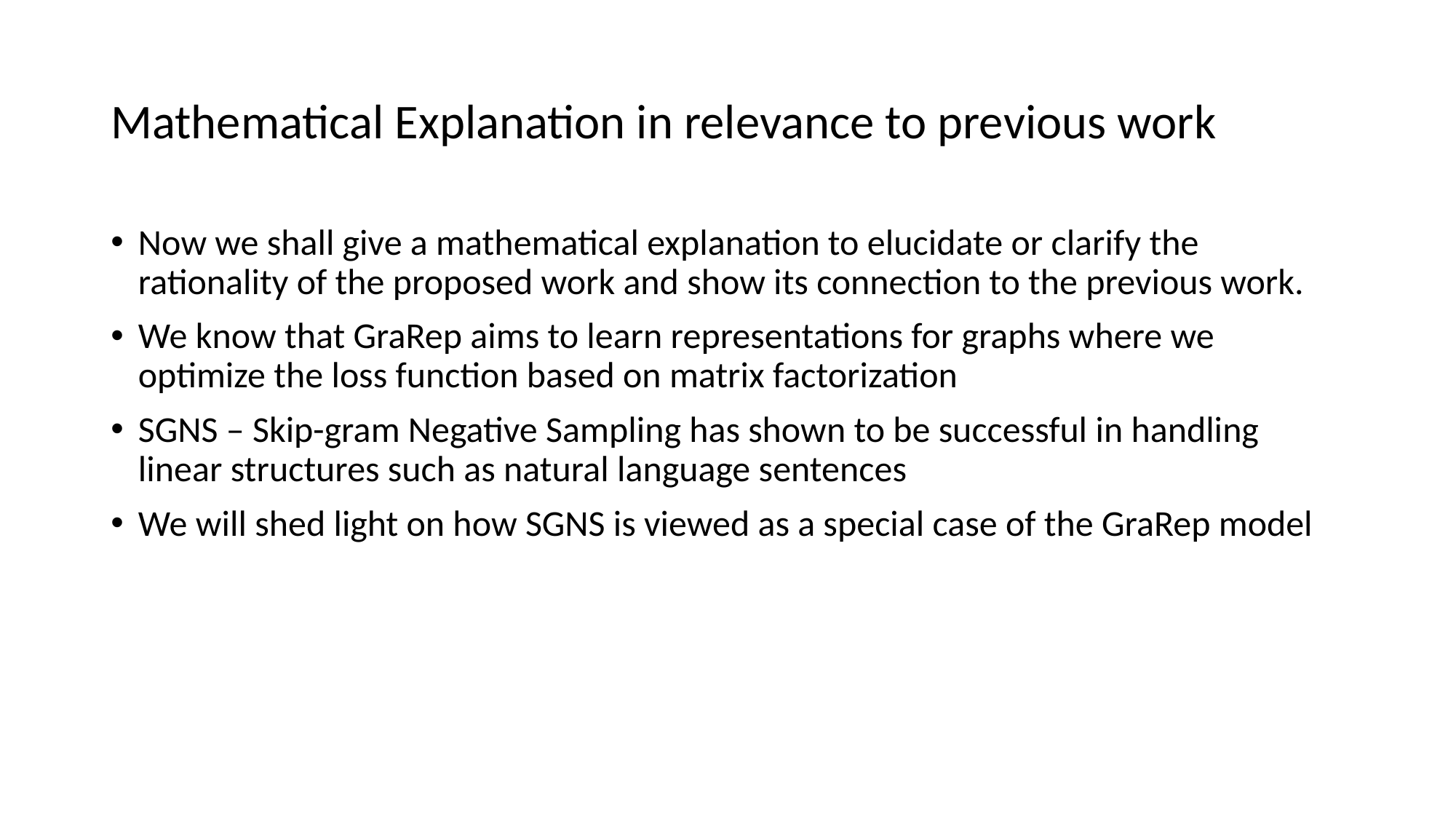

# Mathematical Explanation in relevance to previous work
Now we shall give a mathematical explanation to elucidate or clarify the rationality of the proposed work and show its connection to the previous work.
We know that GraRep aims to learn representations for graphs where we optimize the loss function based on matrix factorization
SGNS – Skip-gram Negative Sampling has shown to be successful in handling linear structures such as natural language sentences
We will shed light on how SGNS is viewed as a special case of the GraRep model